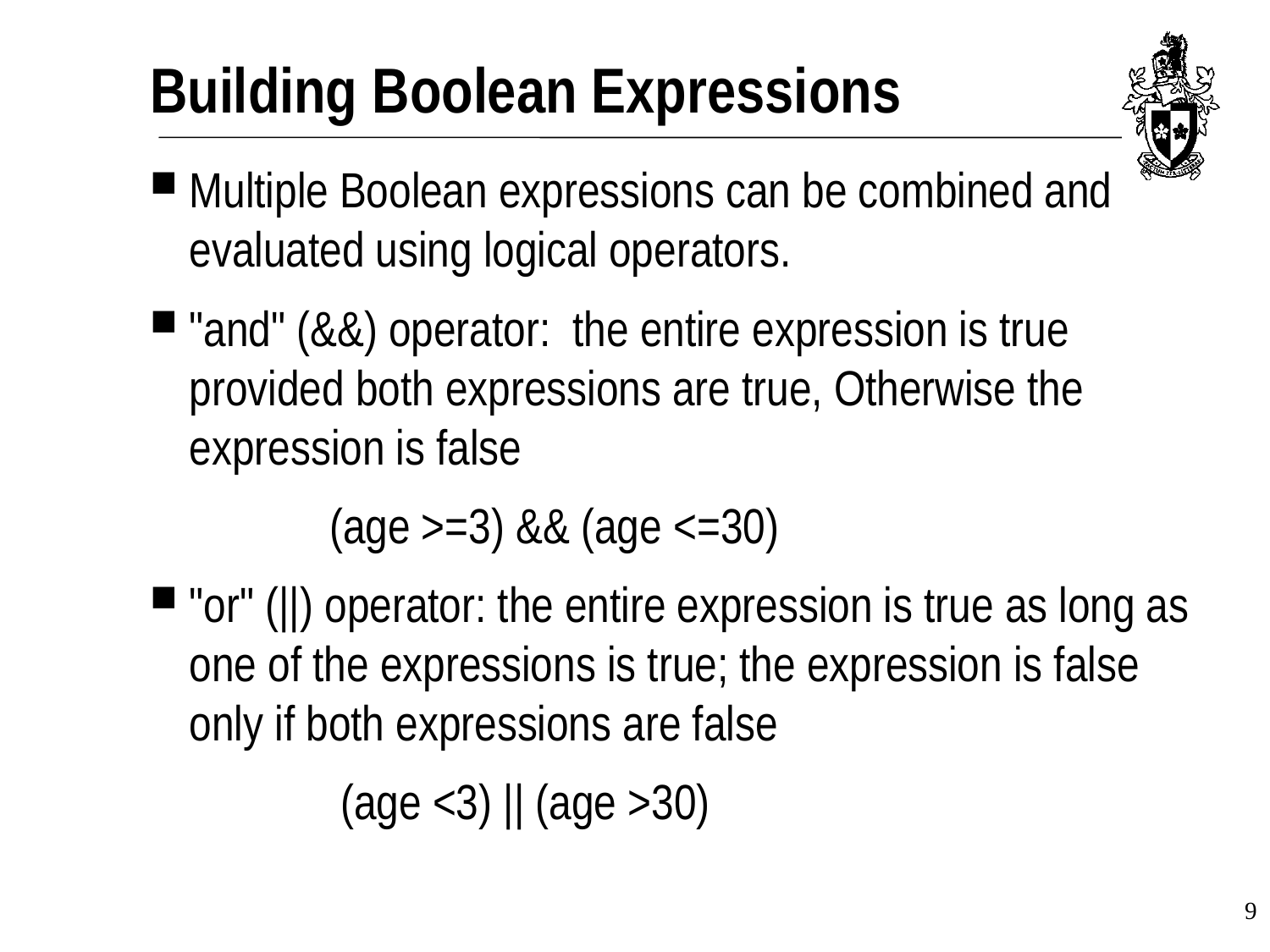

# Building Boolean Expressions
Multiple Boolean expressions can be combined and evaluated using logical operators.
"and" (&&) operator:  the entire expression is true provided both expressions are true, Otherwise the expression is false
                (age >=3) && (age <=30)
"or" (||) operator: the entire expression is true as long as one of the expressions is true; the expression is false only if both expressions are false
                 (age <3) || (age >30)

9